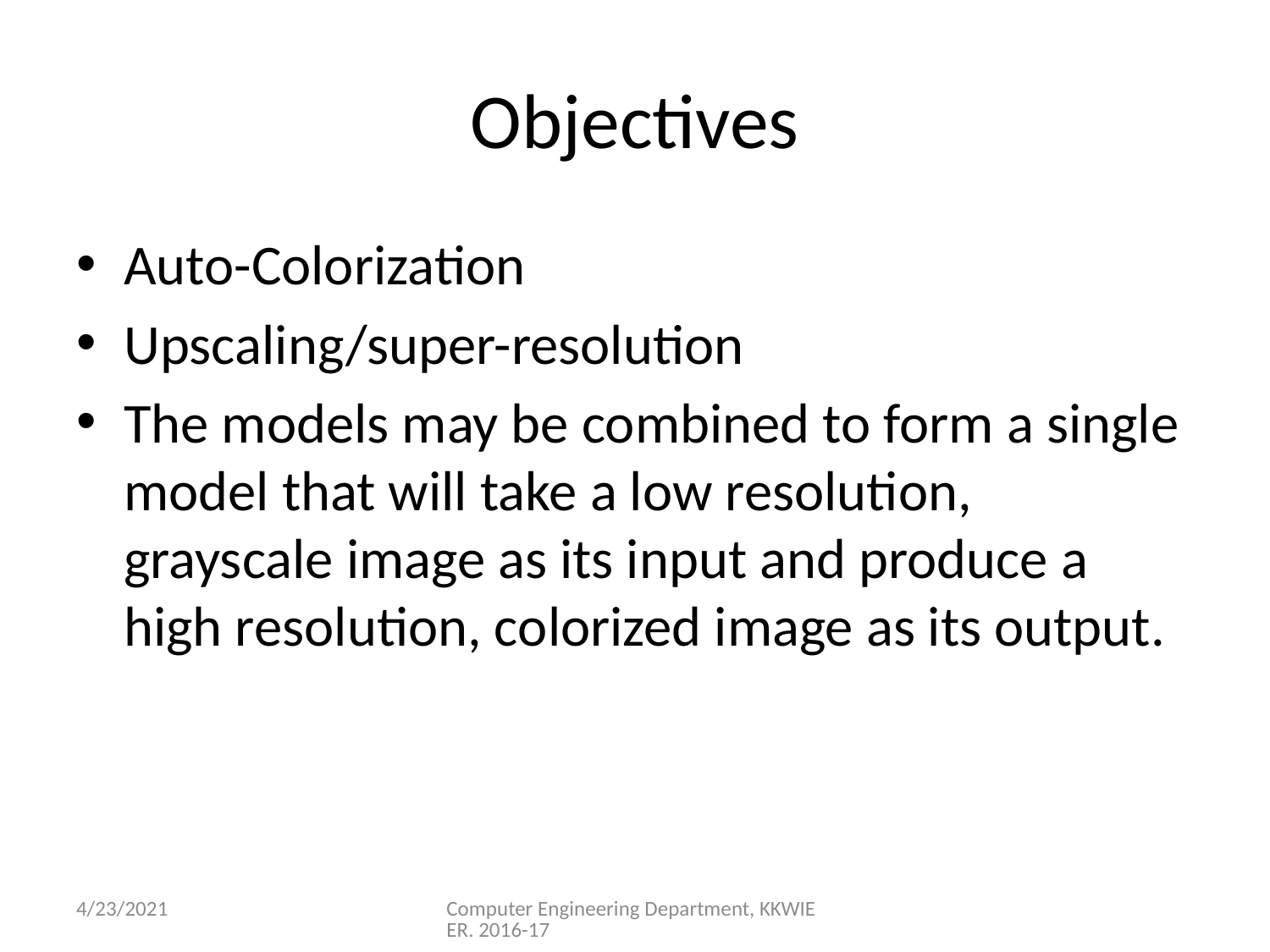

# Objectives
Auto-Colorization
Upscaling/super-resolution
The models may be combined to form a single model that will take a low resolution, grayscale image as its input and produce a high resolution, colorized image as its output.

4/23/2021
Computer Engineering Department, KKWIEER. 2016-17